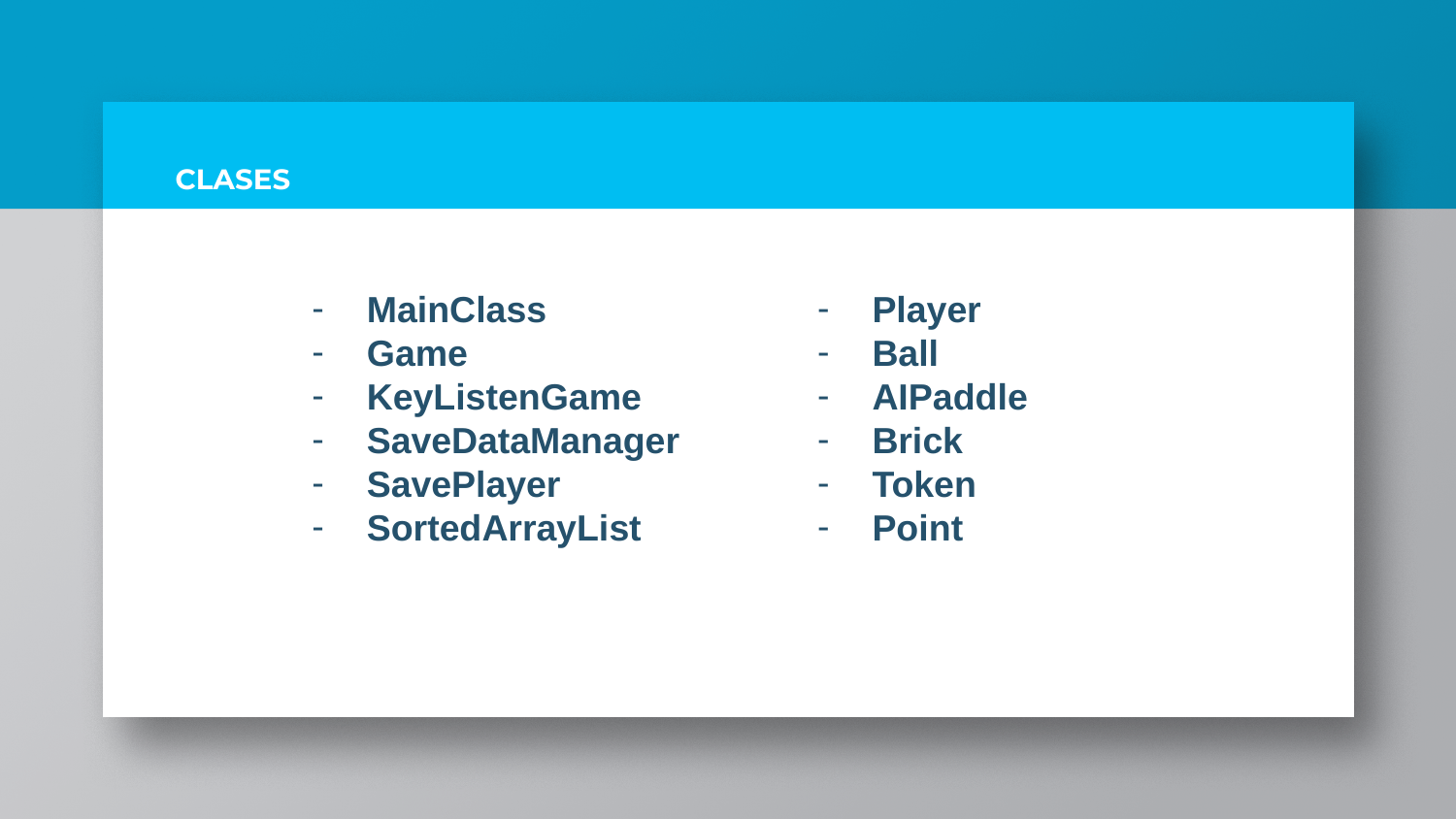

# CLASES

MainClass
Game
KeyListenGame
SaveDataManager
SavePlayer
SortedArrayList

Player
Ball
AIPaddle
Brick
Token
Point